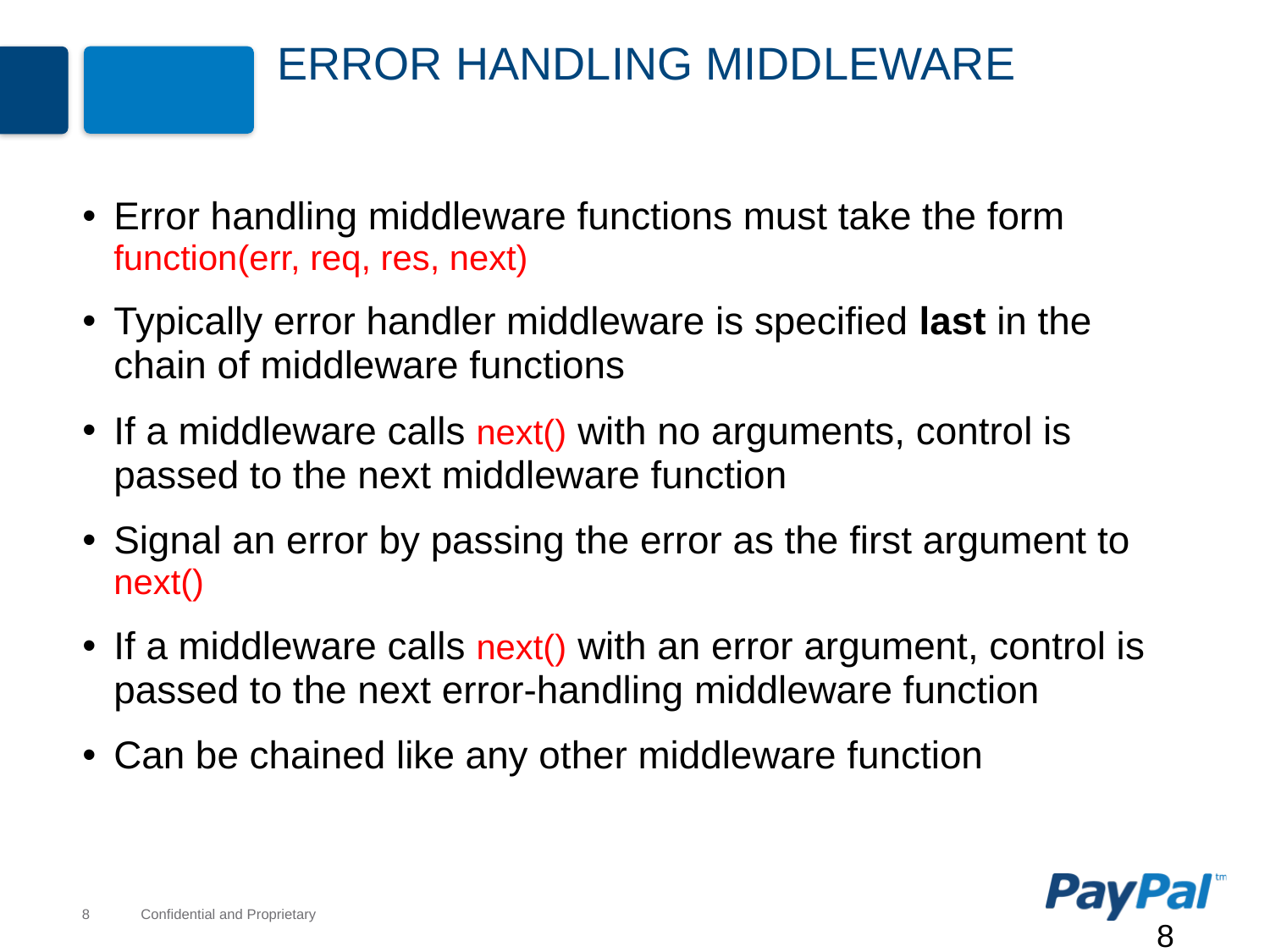

# Error Handling Middleware
Error handling middleware functions must take the form function(err, req, res, next)
Typically error handler middleware is specified last in the chain of middleware functions
If a middleware calls next() with no arguments, control is passed to the next middleware function
Signal an error by passing the error as the first argument to next()
If a middleware calls next() with an error argument, control is passed to the next error-handling middleware function
Can be chained like any other middleware function

8